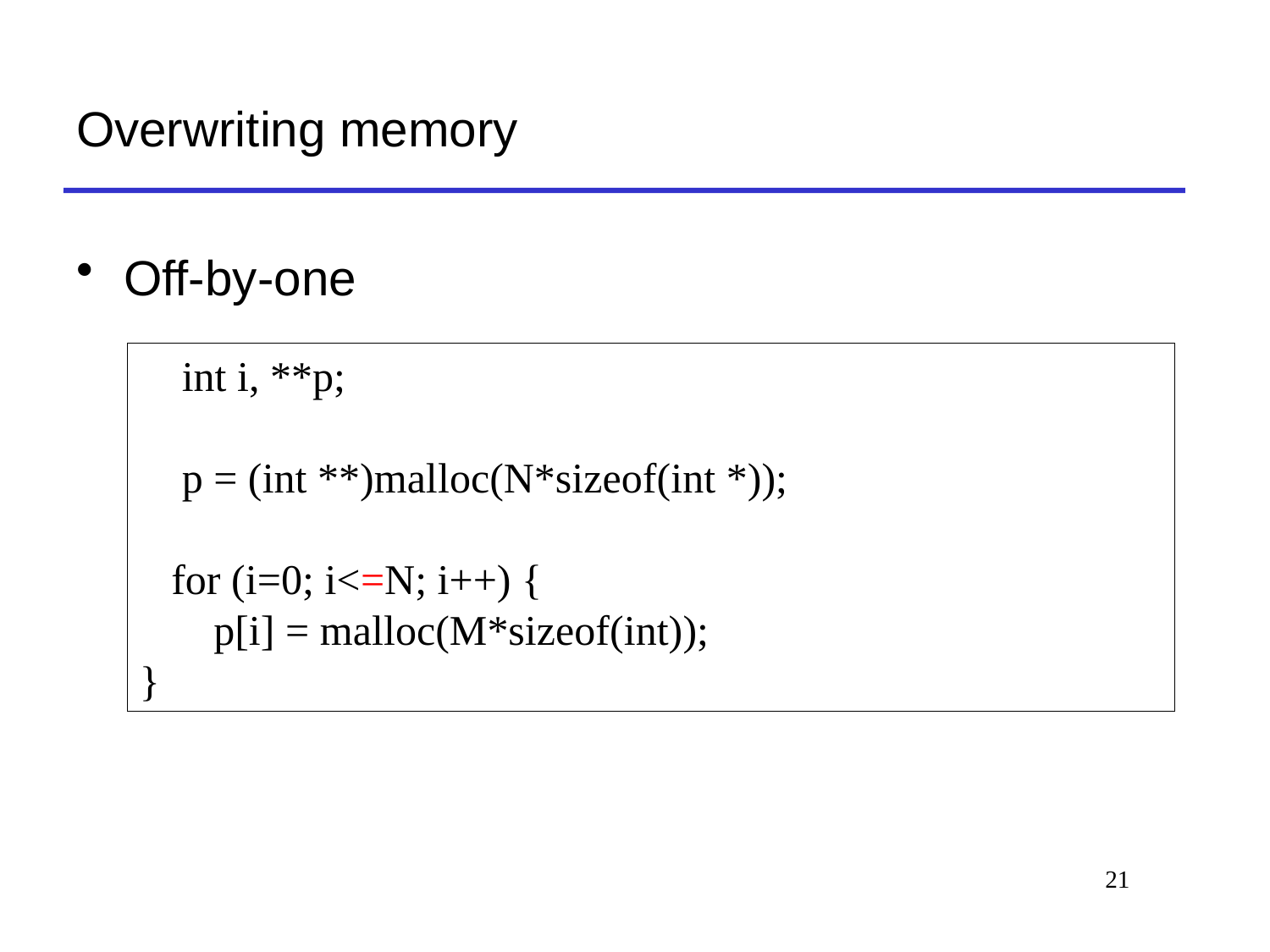

# Overwriting memory
Off-by-one
    int i, **p;

    p = (int **)malloc(N*sizeof(int *));

   for (i=0; i<=N; i++) {
       p[i] = malloc(M*sizeof(int));
}
21